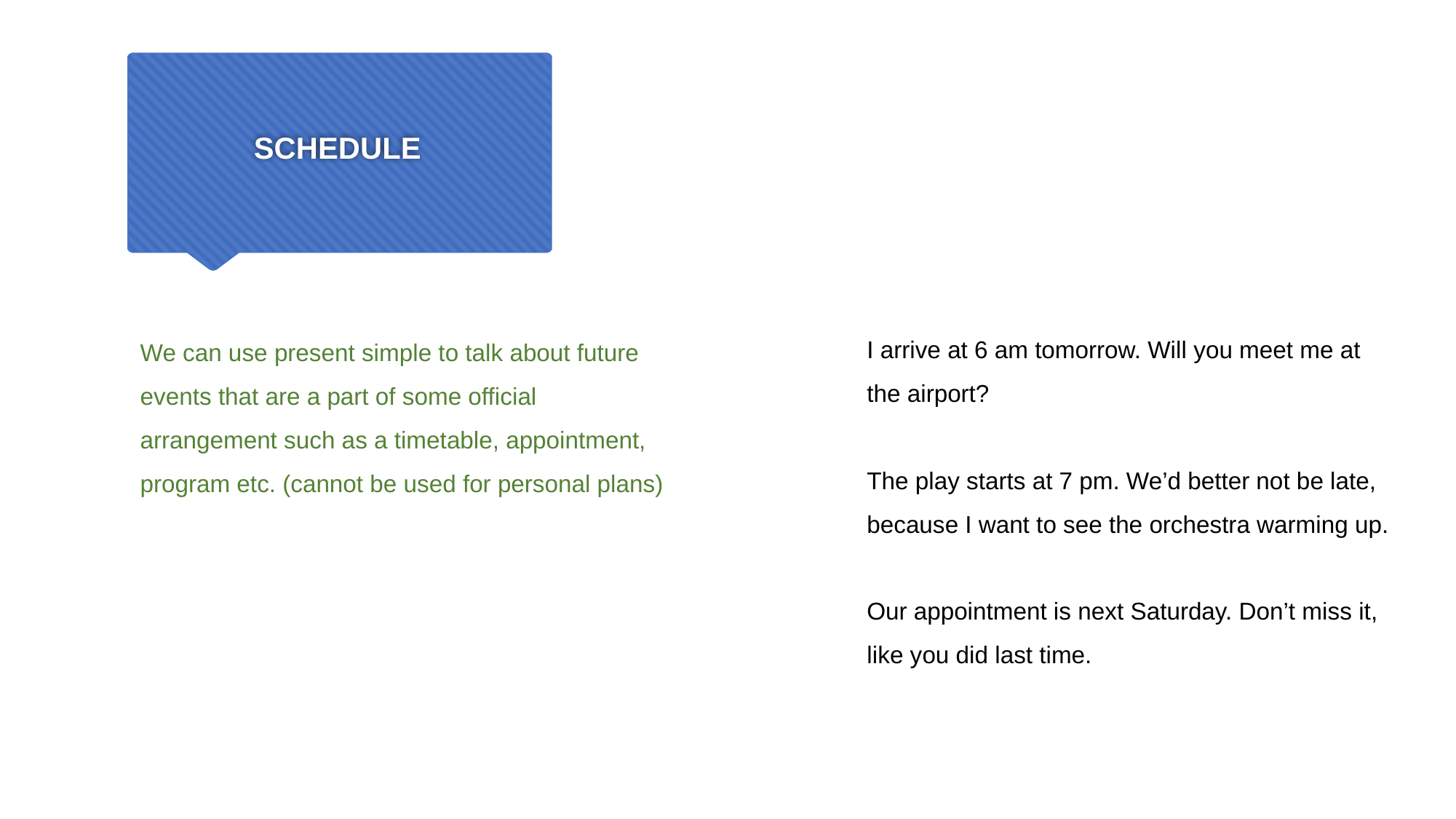

# SCHEDULE
I arrive at 6 am tomorrow. Will you meet me at the airport?

The play starts at 7 pm. We’d better not be late, because I want to see the orchestra warming up.

Our appointment is next Saturday. Don’t miss it, like you did last time.

We can use present simple to talk about future events that are a part of some official arrangement such as a timetable, appointment, program etc. (cannot be used for personal plans)